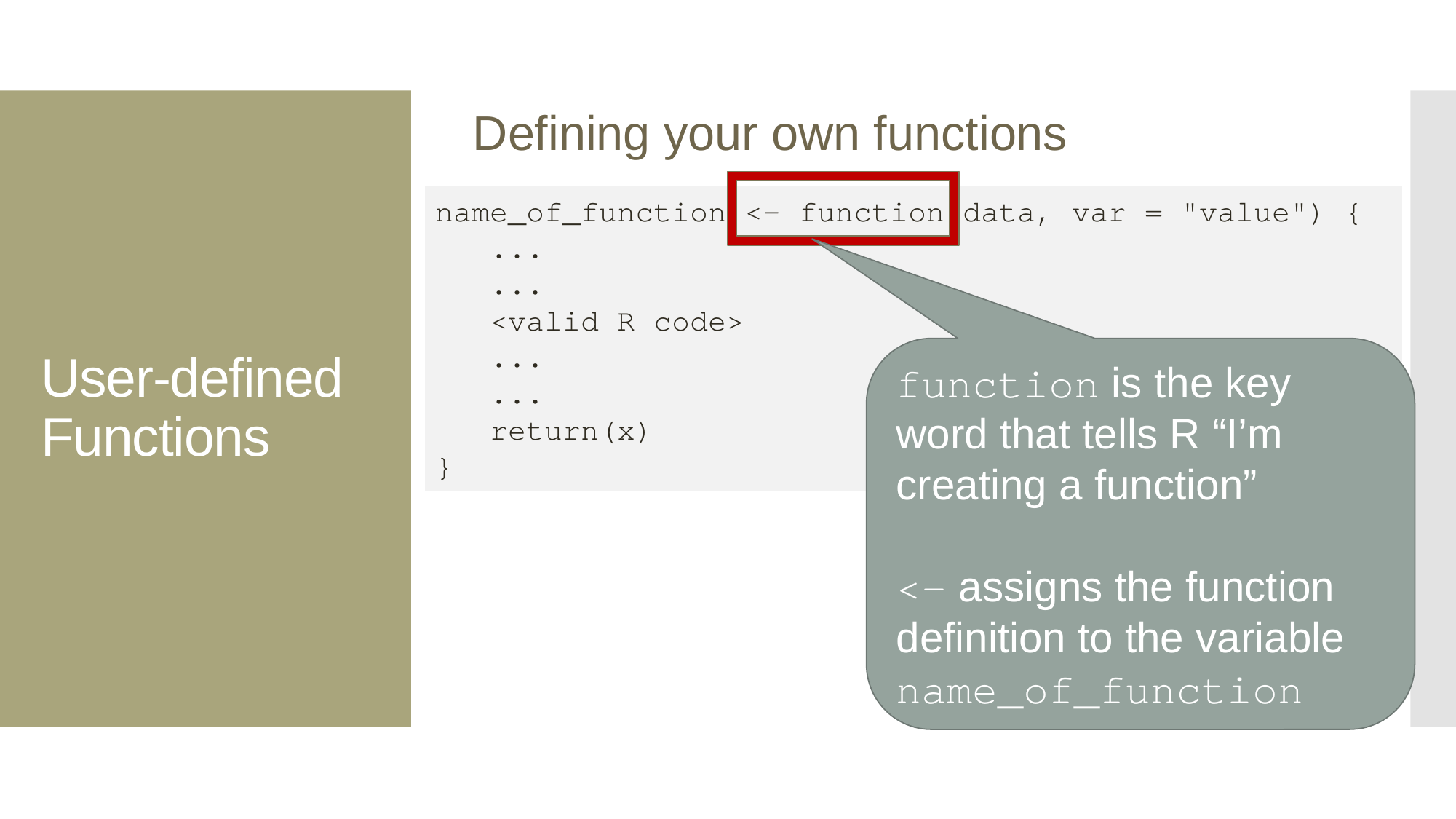

Defining your own functions

# User-defined Functions

name_of_function <- function(data, var = "value") {
...
...
<valid R code>
...
...
return(x)
}

function is the key word that tells R “I’m creating a function”

<- assigns the function definition to the variable  name_of_function